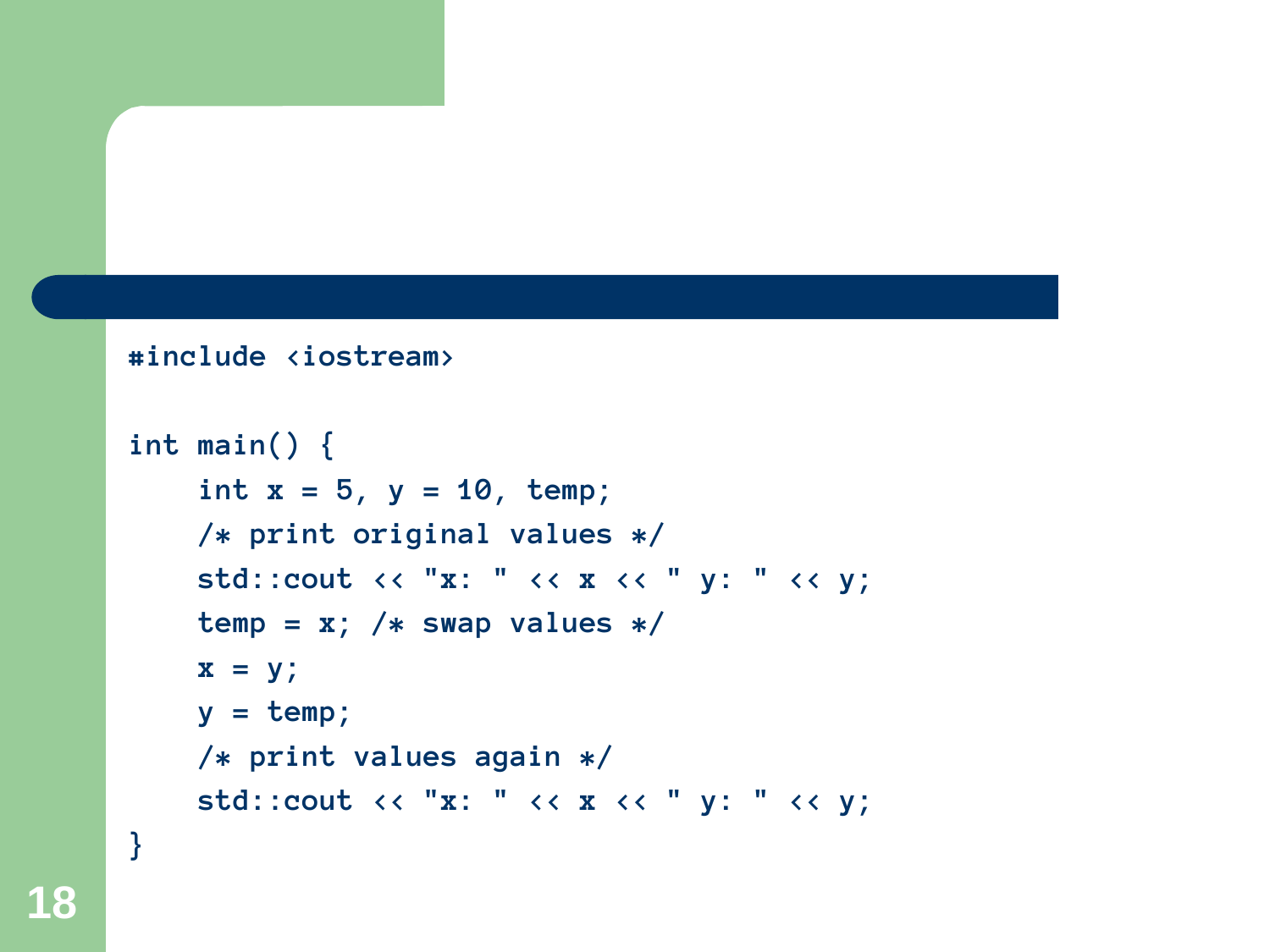

#include <iostream>

int main() {
    int x = 5, y = 10, temp;
    /* print original values */
    std::cout << "x: " << x << " y: " << y;
    temp = x; /* swap values */
    x = y;
    y = temp;
    /* print values again */
    std::cout << "x: " << x << " y: " << y;
}
18